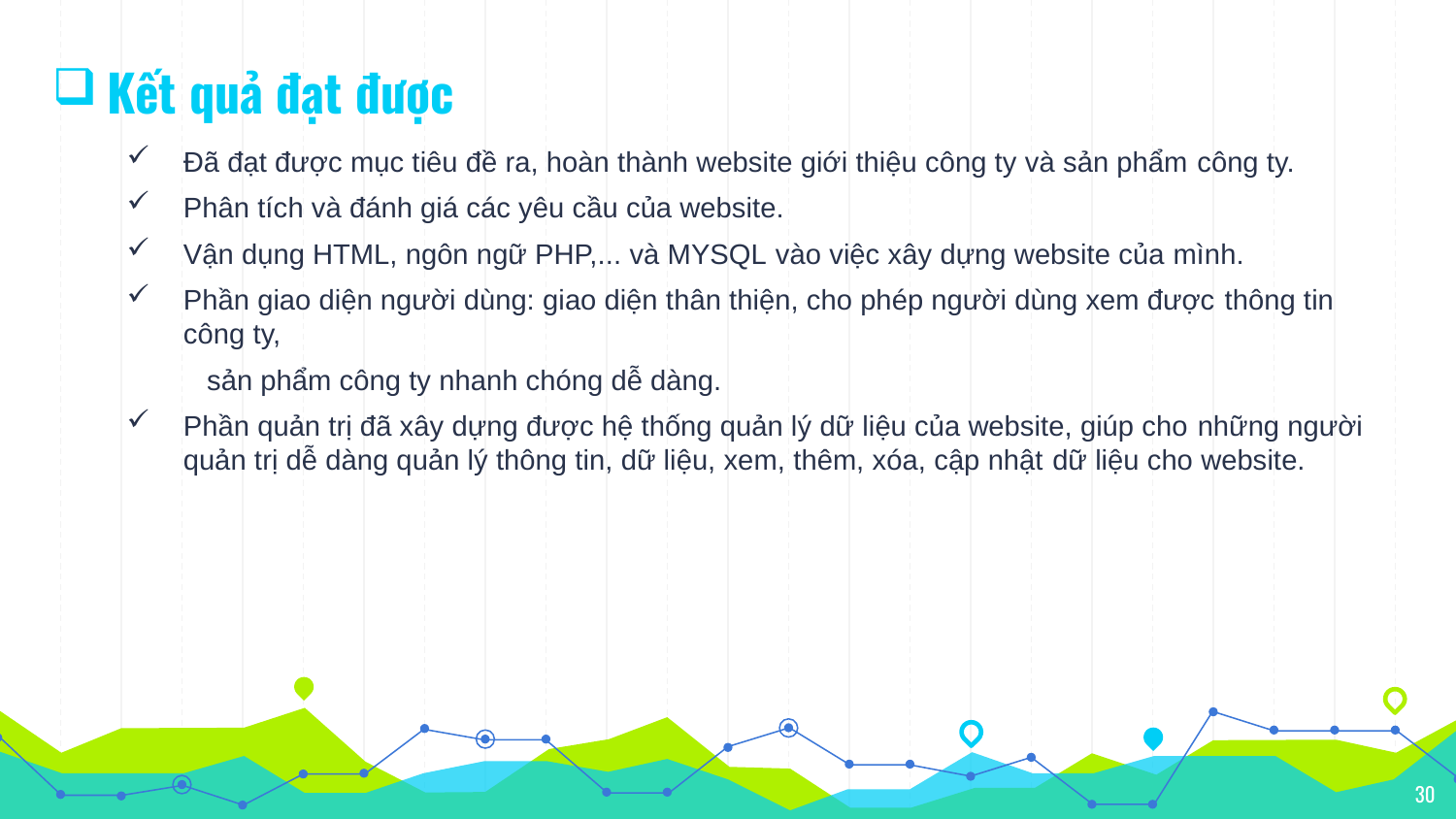

# Kết quả đạt được
Đã đạt được mục tiêu đề ra, hoàn thành website giới thiệu công ty và sản phẩm công ty.
Phân tích và đánh giá các yêu cầu của website.
Vận dụng HTML, ngôn ngữ PHP,... và MYSQL vào việc xây dựng website của mình.
Phần giao diện người dùng: giao diện thân thiện, cho phép người dùng xem được thông tin công ty,
          sản phẩm công ty nhanh chóng dễ dàng.
Phần quản trị đã xây dựng được hệ thống quản lý dữ liệu của website, giúp cho những người quản trị dễ dàng quản lý thông tin, dữ liệu, xem, thêm, xóa, cập nhật dữ liệu cho website.

30